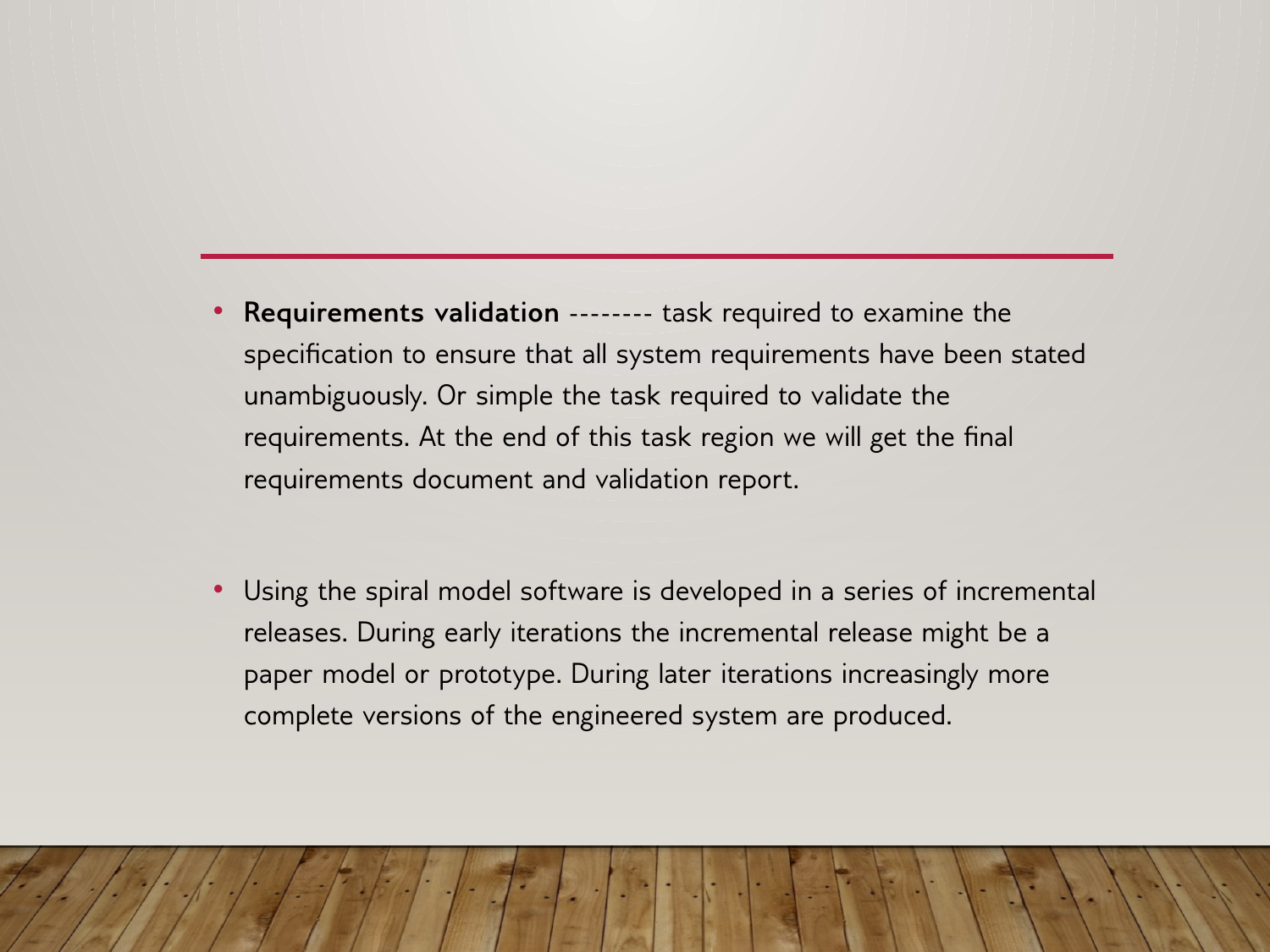

#
Requirements validation -------- task required to examine the specification to ensure that all system requirements have been stated unambiguously. Or simple the task required to validate the requirements. At the end of this task region we will get the final requirements document and validation report.

Using the spiral model software is developed in a series of incremental releases. During early iterations the incremental release might be a paper model or prototype. During later iterations increasingly more complete versions of the engineered system are produced.